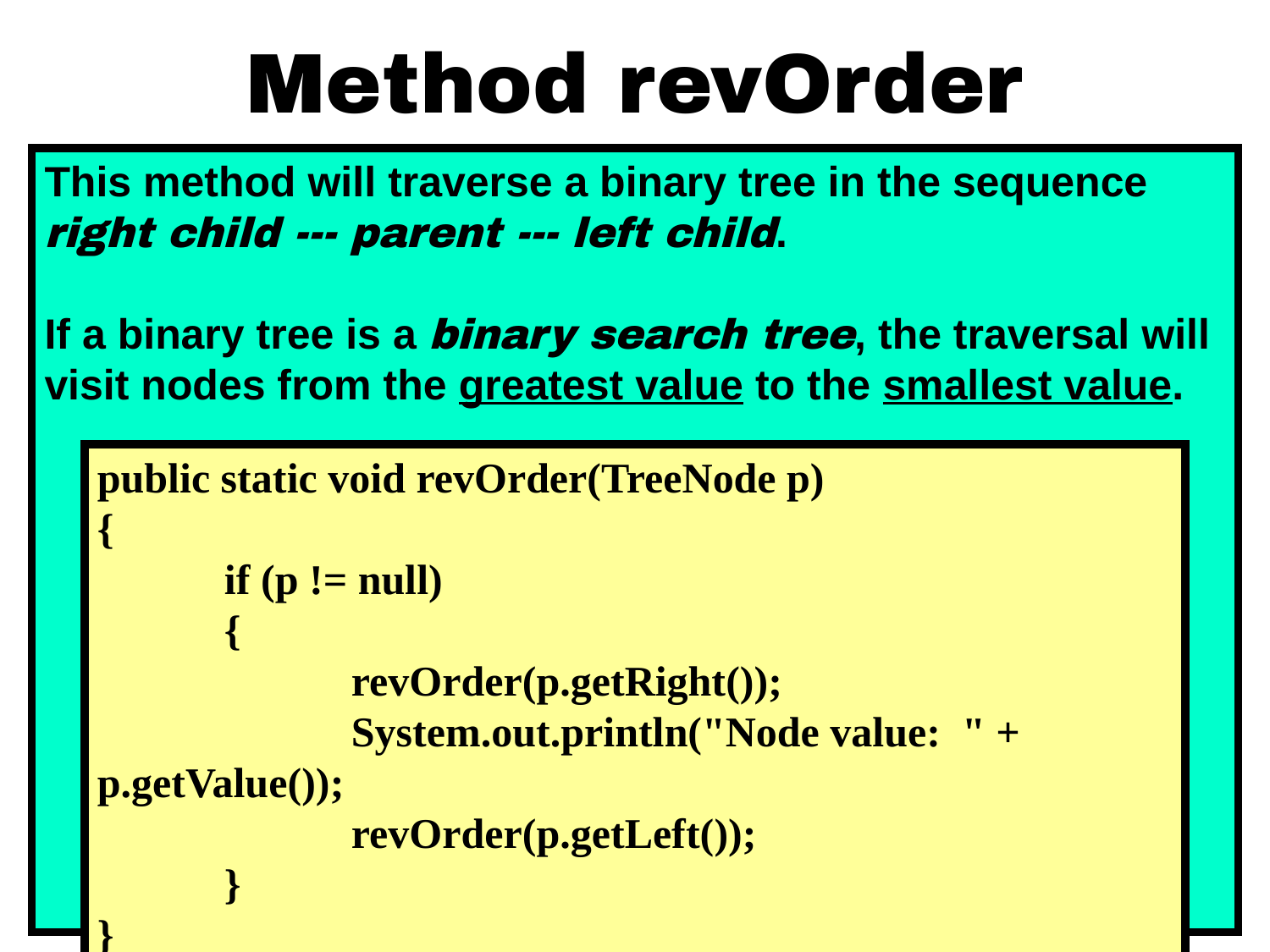

# Method revOrder
This method will traverse a binary tree in the sequence right child --- parent --- left child.

If a binary tree is a binary search tree, the traversal will visit nodes from the greatest value to the smallest value.

public static void revOrder(TreeNode p)
{
	if (p != null)
	{
		revOrder(p.getRight());
		System.out.println("Node value:  " + p.getValue());
		revOrder(p.getLeft());
	}
}